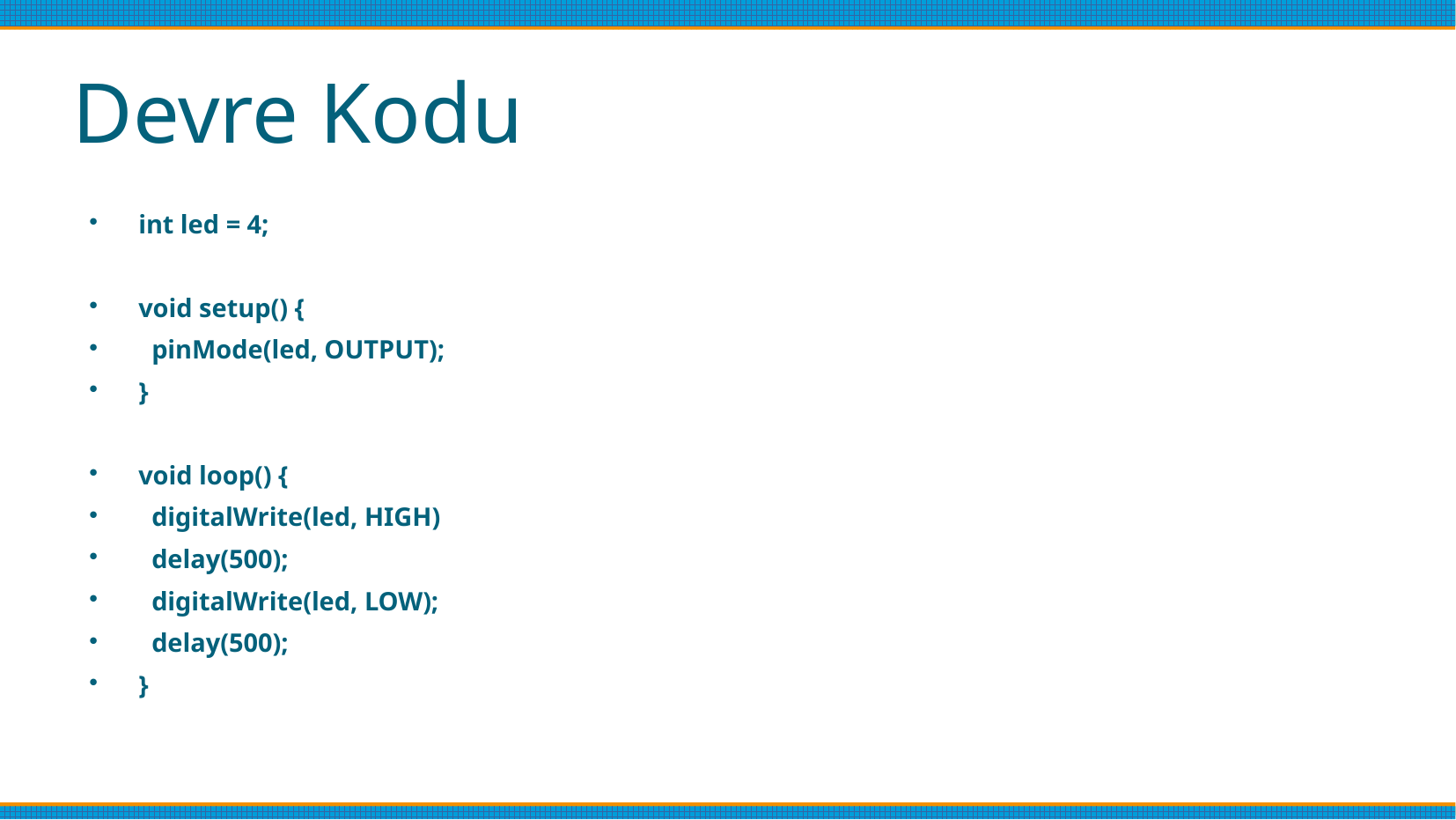

# Devre Kodu
int led = 4;

void setup() {
  pinMode(led, OUTPUT);
}

void loop() {
  digitalWrite(led, HIGH)
  delay(500);
  digitalWrite(led, LOW);
  delay(500);
}